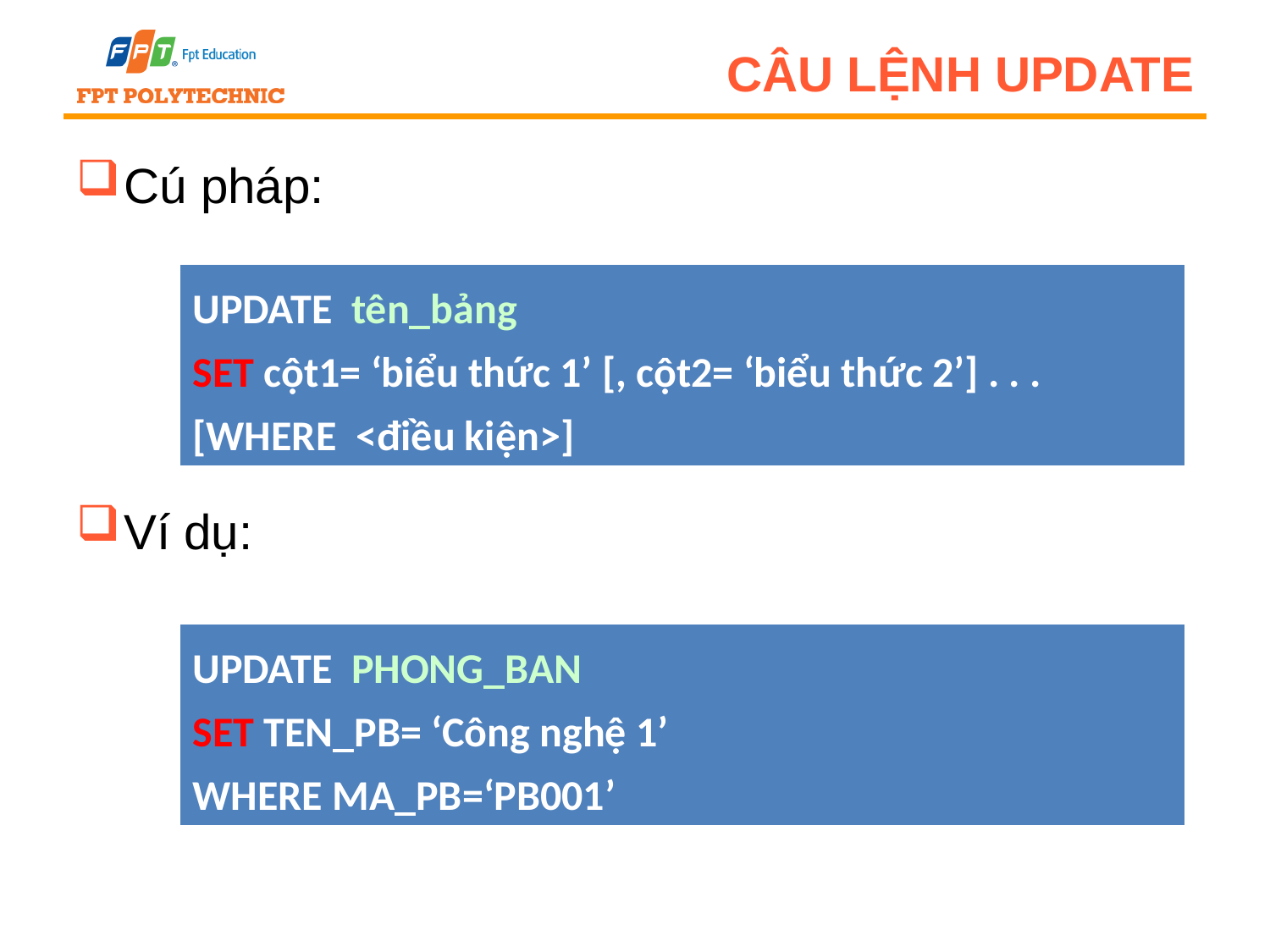

# Câu lệnh update
Cú pháp:

Ví dụ:

| UPDATE tên\_bảng SET cột1= ‘biểu thức 1’ [, cột2= ‘biểu thức 2’] . . . [WHERE <điều kiện>] |
| --- |
| UPDATE PHONG\_BAN SET TEN\_PB= ‘Công nghệ 1’ WHERE MA\_PB=‘PB001’ |
| --- |